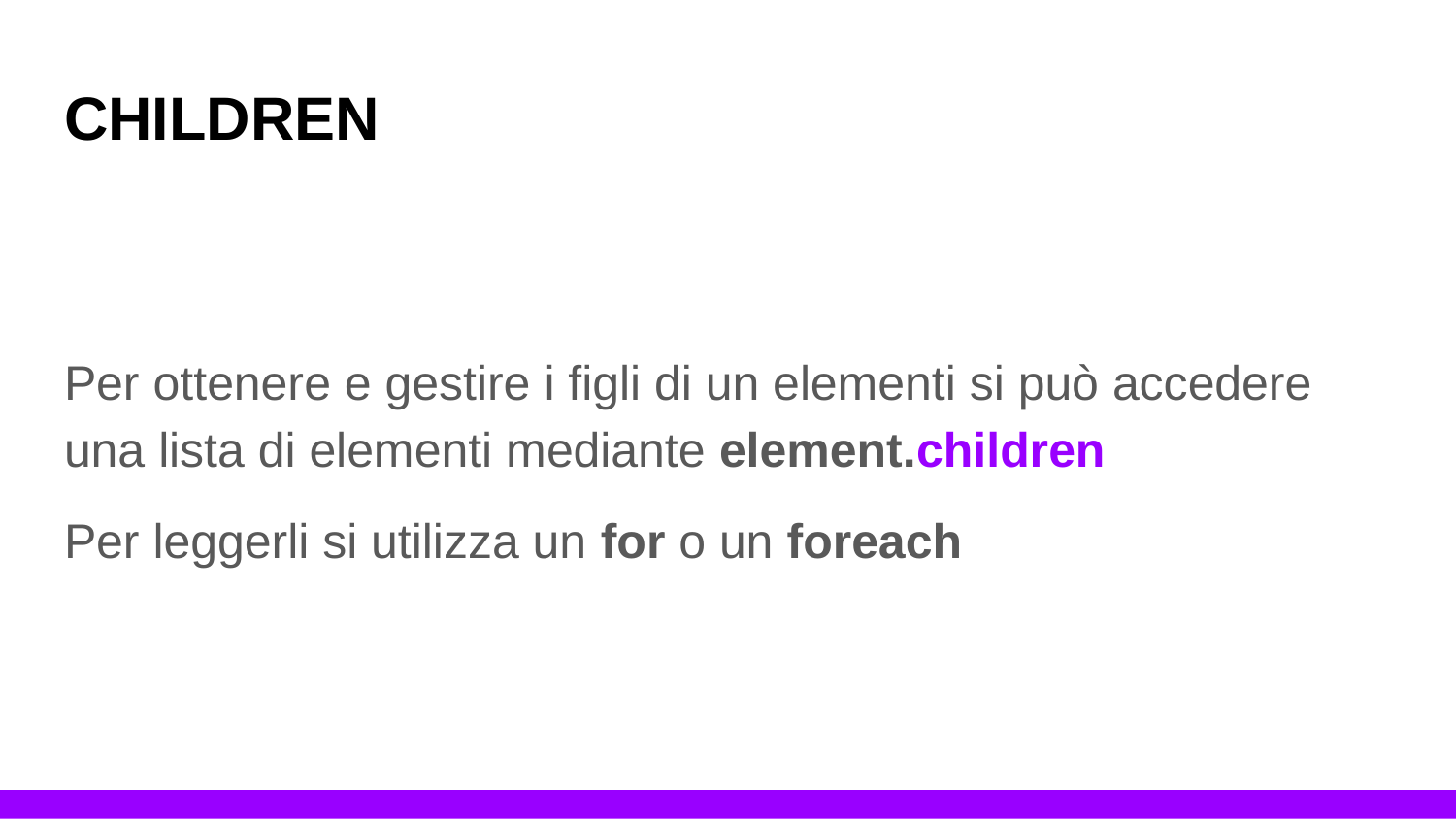

# CHILDREN
Per ottenere e gestire i figli di un elementi si può accedere una lista di elementi mediante element.children
Per leggerli si utilizza un for o un foreach